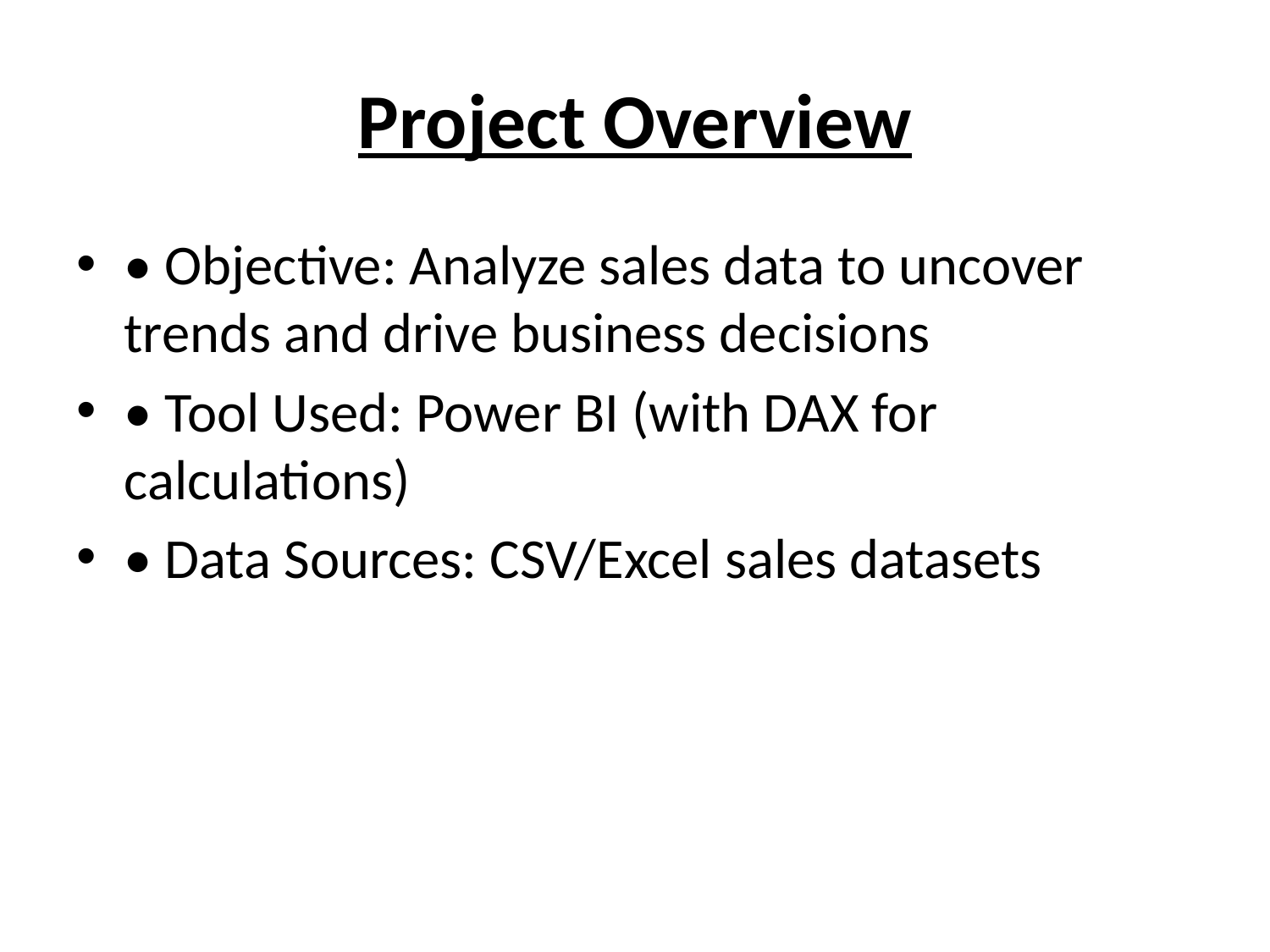

# Project Overview
• Objective: Analyze sales data to uncover trends and drive business decisions
• Tool Used: Power BI (with DAX for calculations)
• Data Sources: CSV/Excel sales datasets